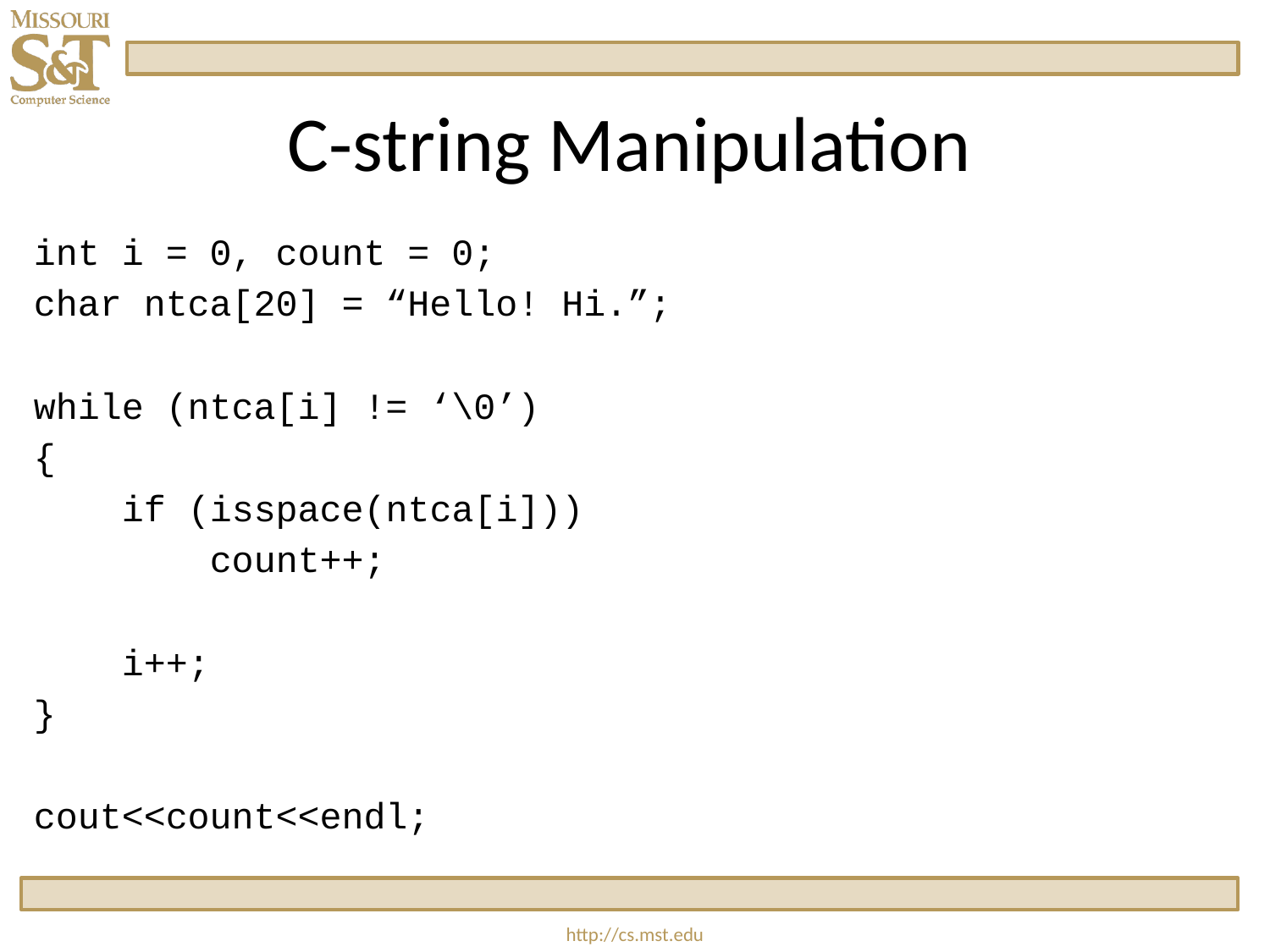

# C-string Manipulation
int i = 0, count = 0;
char ntca[20] = “Hello! Hi.”;

while (ntca[i] != ‘\0’)
{
    if (isspace(ntca[i]))
        count++;

    i++;
}

cout<<count<<endl;